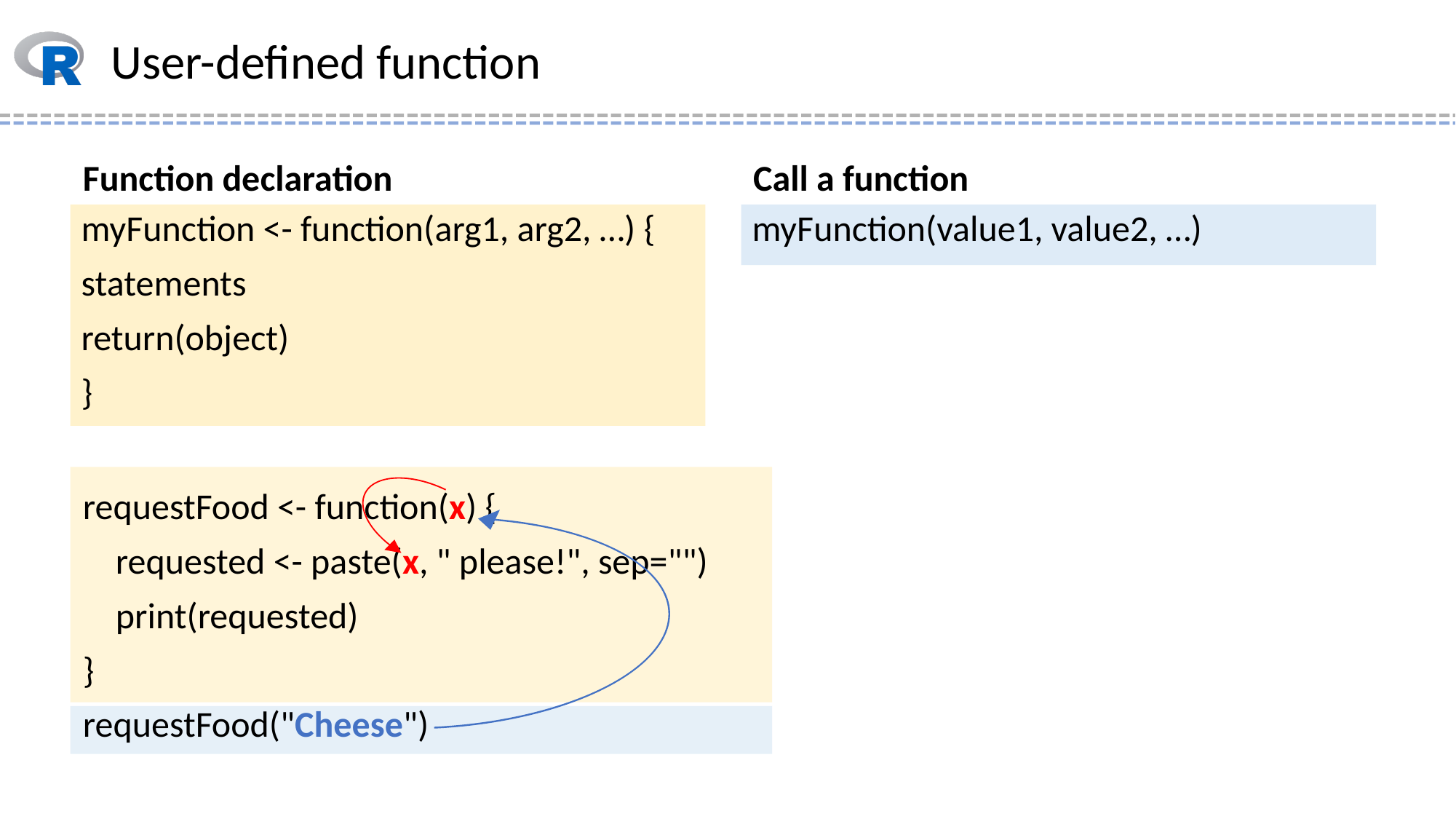

# User-defined function
Function declaration
Call a function
myFunction <- function(arg1, arg2, …) {
statements
return(object)
}
myFunction(value1, value2, …)

requestFood <- function(x) {
    requested <- paste(x, " please!", sep="")
    print(requested)
}
requestFood("Cheese")